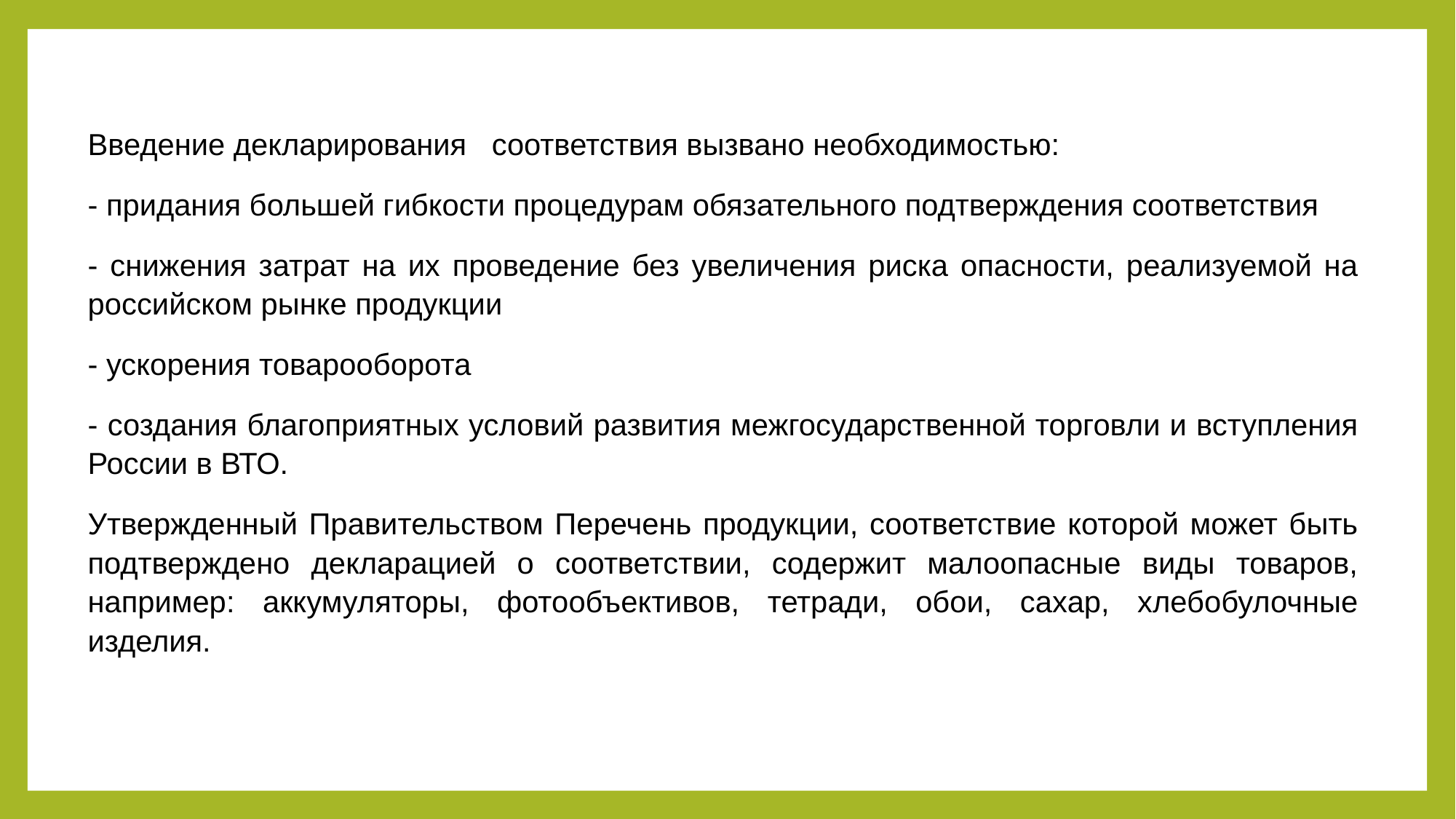

#

Введение декларирования   соответствия вызвано необходимостью:
- придания большей гибкости процедурам обязательного подтверждения соответствия
- снижения затрат на их проведение без увеличения риска опасности, реализуемой на российском рынке продукции
- ускорения товарооборота
- создания благоприятных условий развития межгосударственной торговли и вступления России в ВТО.
Утвержденный Правительством Перечень продукции, соответствие которой может быть подтверждено декларацией о соответствии, содержит малоопасные виды товаров, например: аккумуляторы, фотообъективов, тетради, обои, сахар, хлебобулочные изделия.